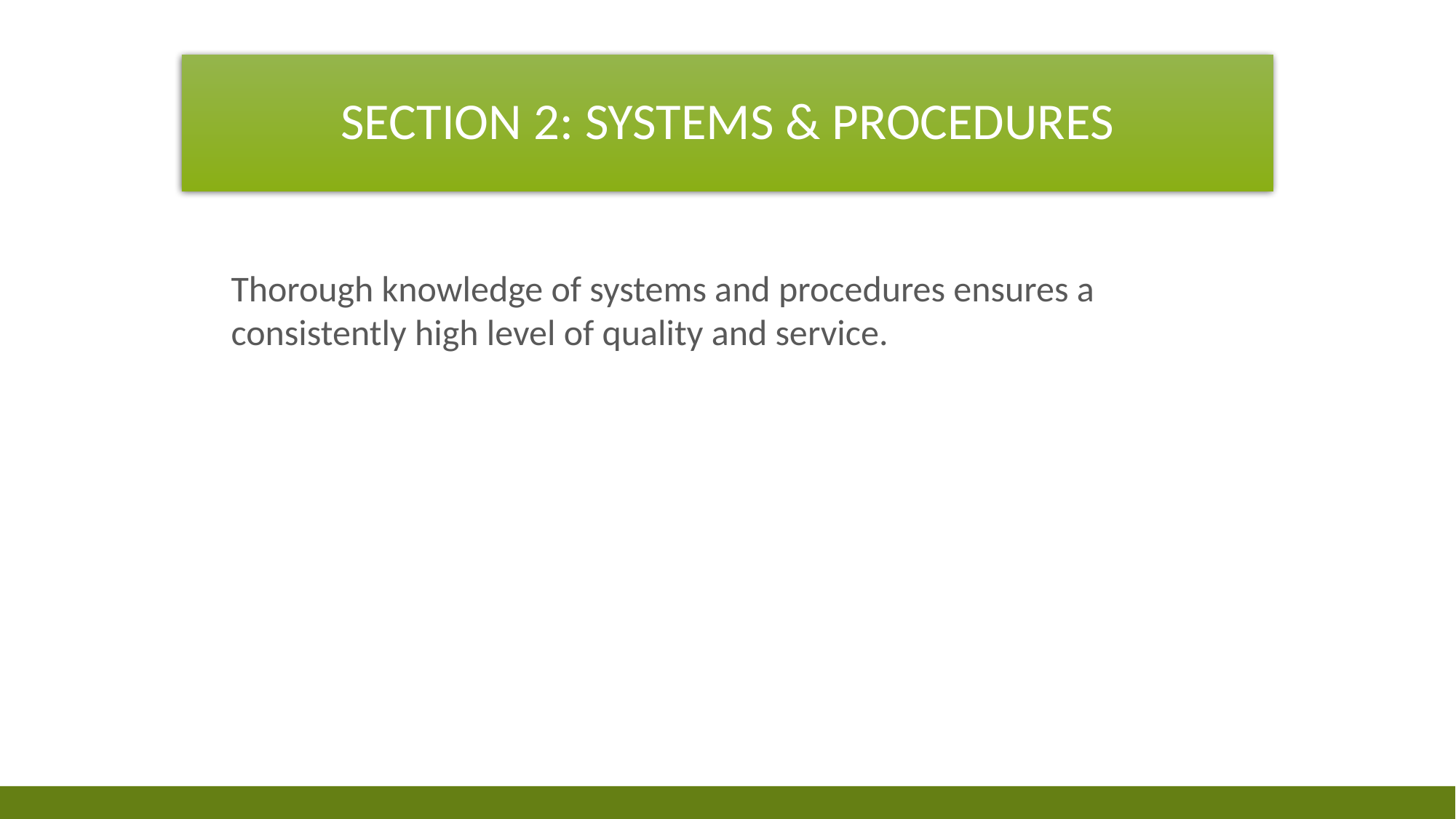

# SECTION 2: Systems & Procedures

Thorough knowledge of systems and procedures ensures a consistently high level of quality and service.